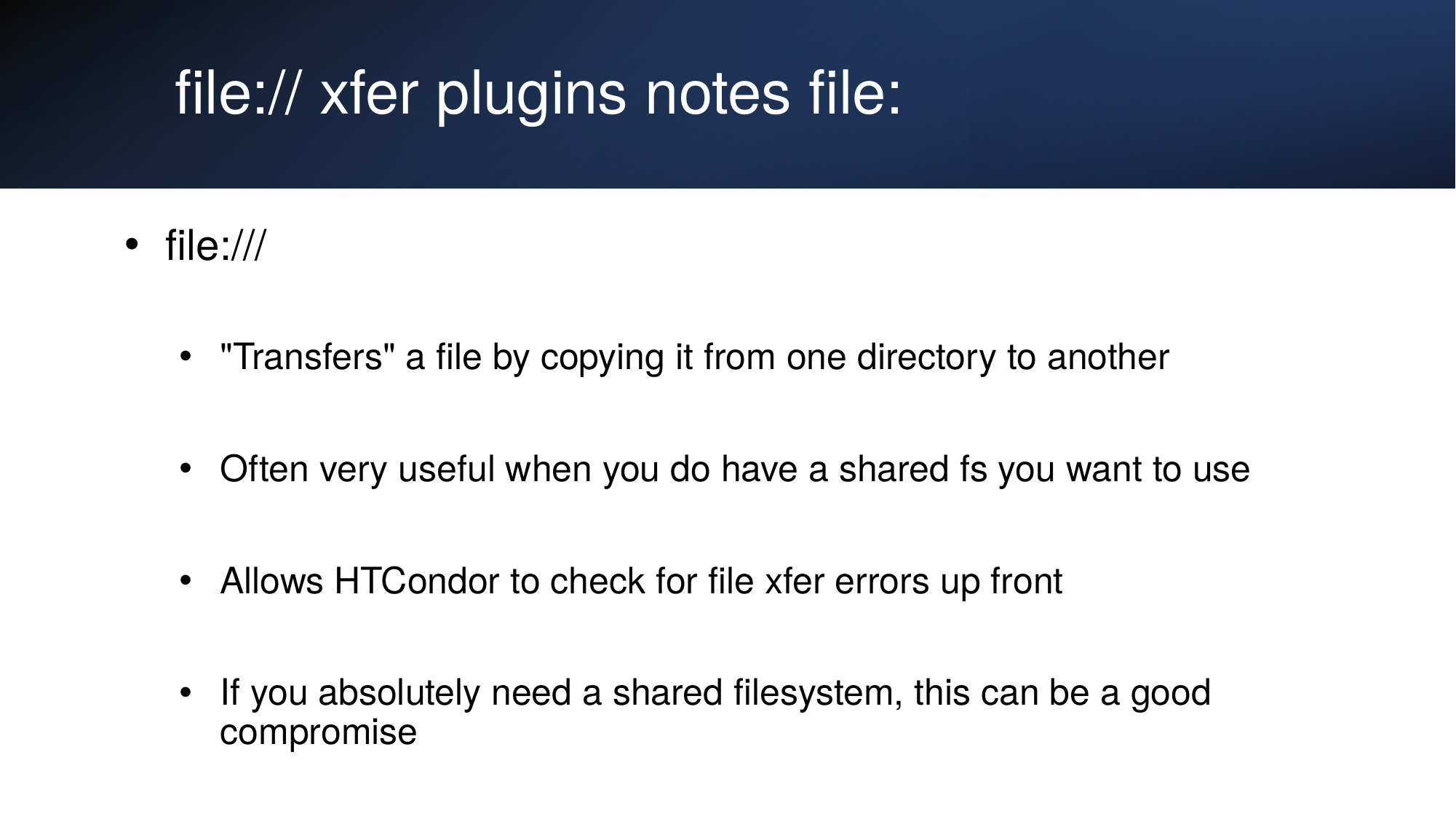

# file:// xfer plugins notes file:
file:///

"Transfers" a file by copying it from one directory to another

Often very useful when you do have a shared fs you want to use

Allows HTCondor to check for file xfer errors up front

If you absolutely need a shared filesystem, this can be a good compromise